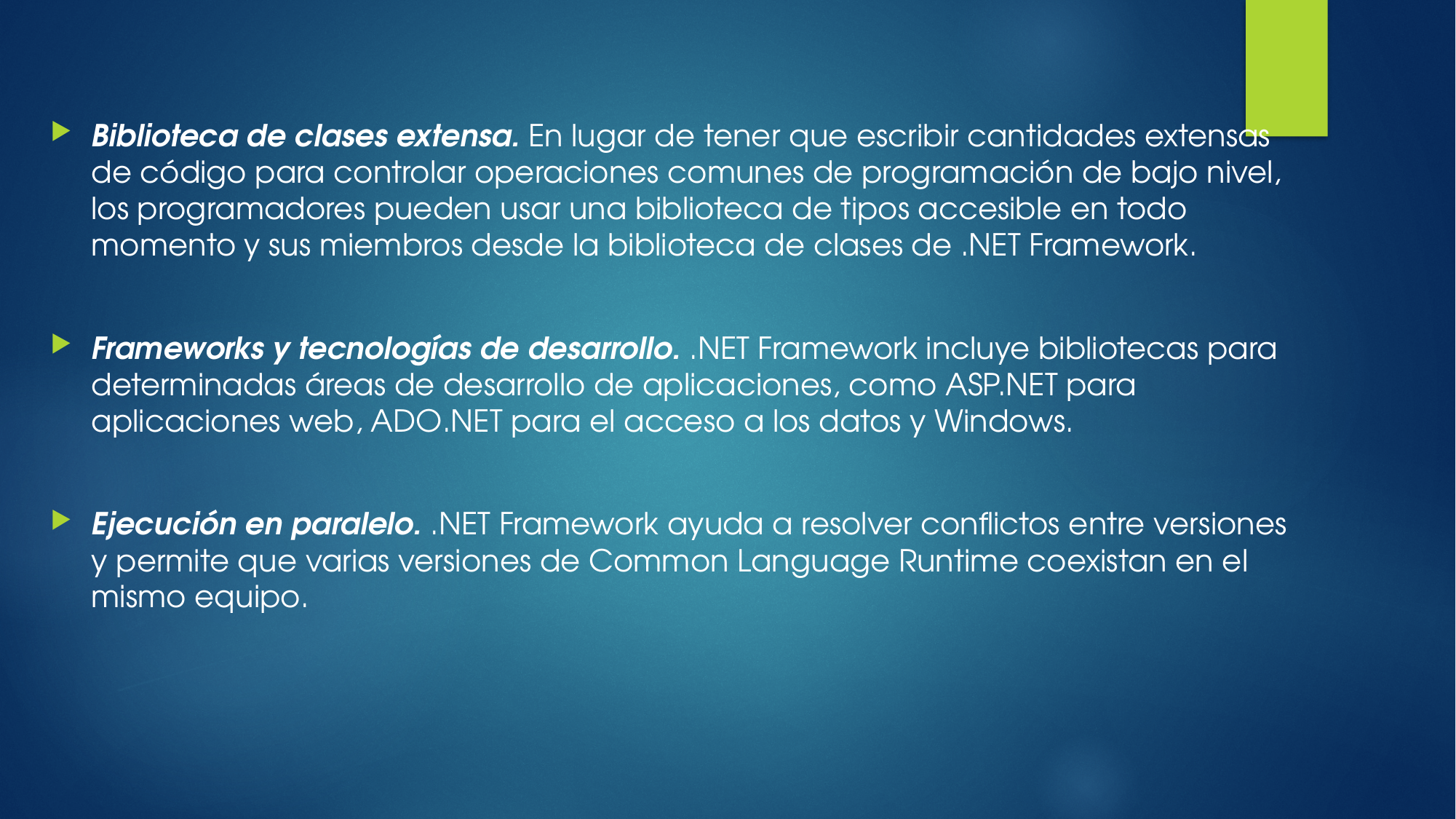

Biblioteca de clases extensa. En lugar de tener que escribir cantidades extensas de código para controlar operaciones comunes de programación de bajo nivel, los programadores pueden usar una biblioteca de tipos accesible en todo momento y sus miembros desde la biblioteca de clases de .NET Framework.

Frameworks y tecnologías de desarrollo. .NET Framework incluye bibliotecas para determinadas áreas de desarrollo de aplicaciones, como ASP.NET para aplicaciones web, ADO.NET para el acceso a los datos y Windows.

Ejecución en paralelo. .NET Framework ayuda a resolver conflictos entre versiones y permite que varias versiones de Common Language Runtime coexistan en el mismo equipo.